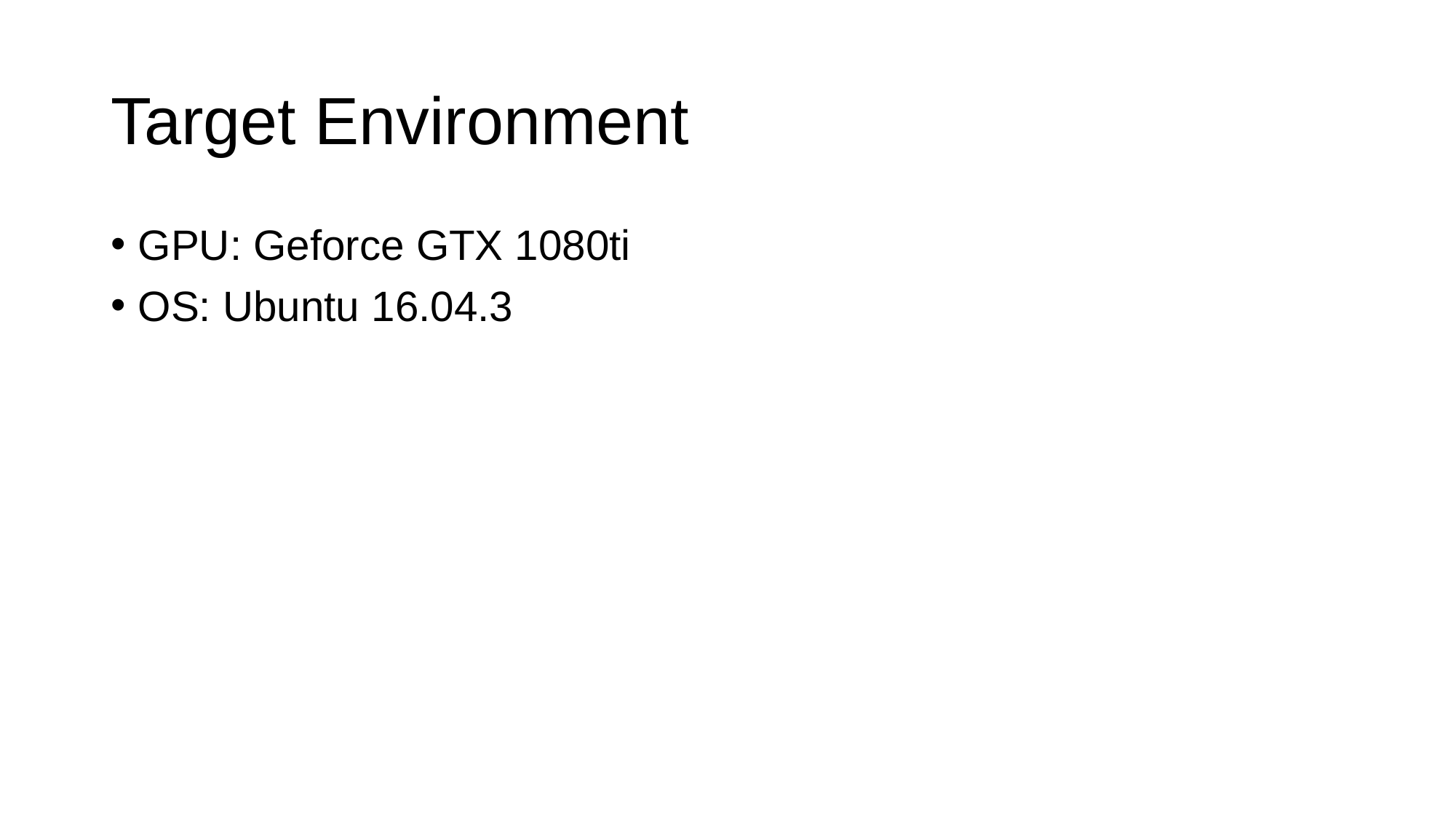

# Target Environment
GPU: Geforce GTX 1080ti
OS: Ubuntu 16.04.3